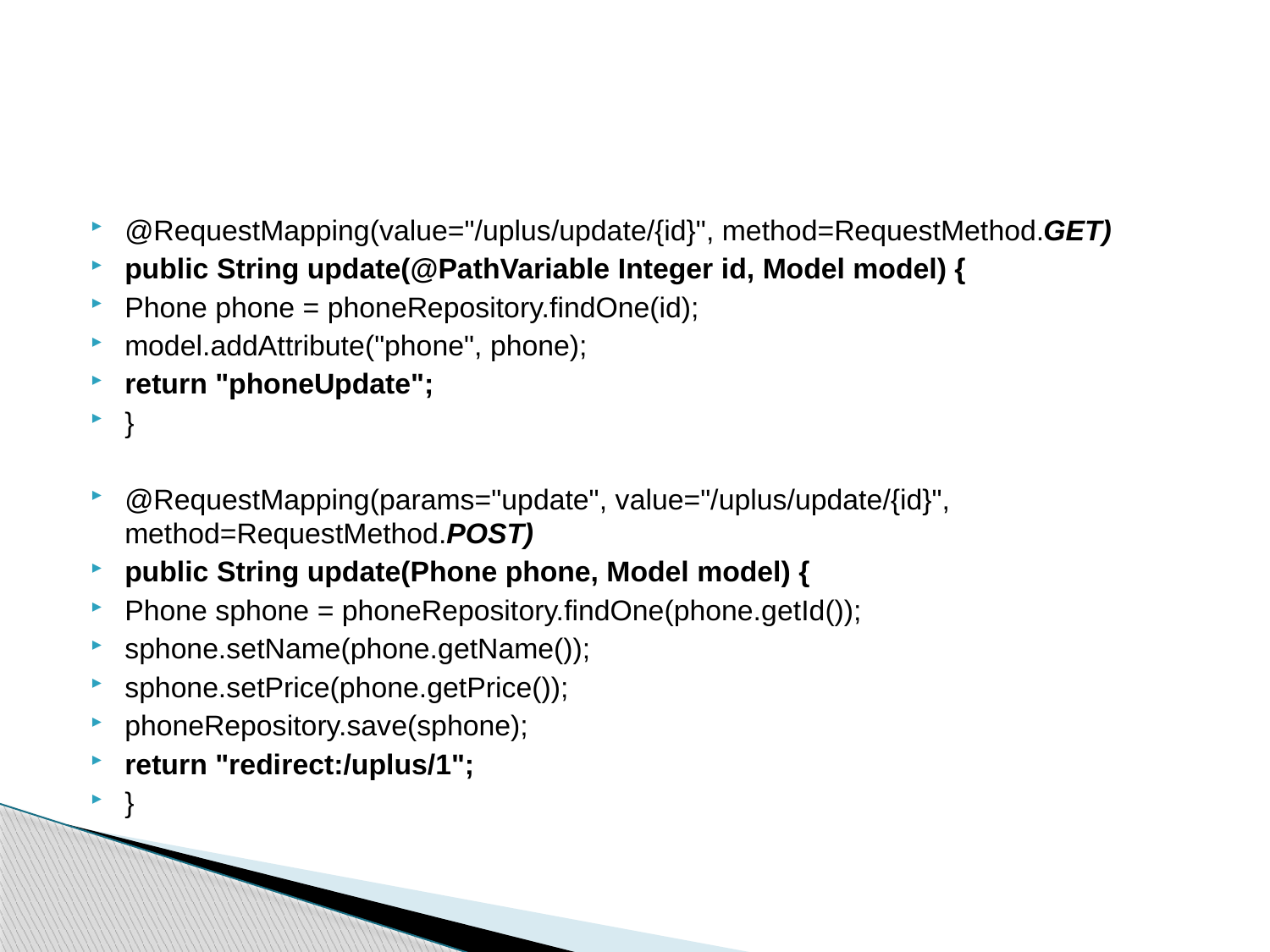

#
@RequestMapping(value="/uplus/update/{id}", method=RequestMethod.GET)
public String update(@PathVariable Integer id, Model model) {
Phone phone = phoneRepository.findOne(id);
model.addAttribute("phone", phone);
return "phoneUpdate";
}

@RequestMapping(params="update", value="/uplus/update/{id}", method=RequestMethod.POST)
public String update(Phone phone, Model model) {
Phone sphone = phoneRepository.findOne(phone.getId());
sphone.setName(phone.getName());
sphone.setPrice(phone.getPrice());
phoneRepository.save(sphone);
return "redirect:/uplus/1";
}